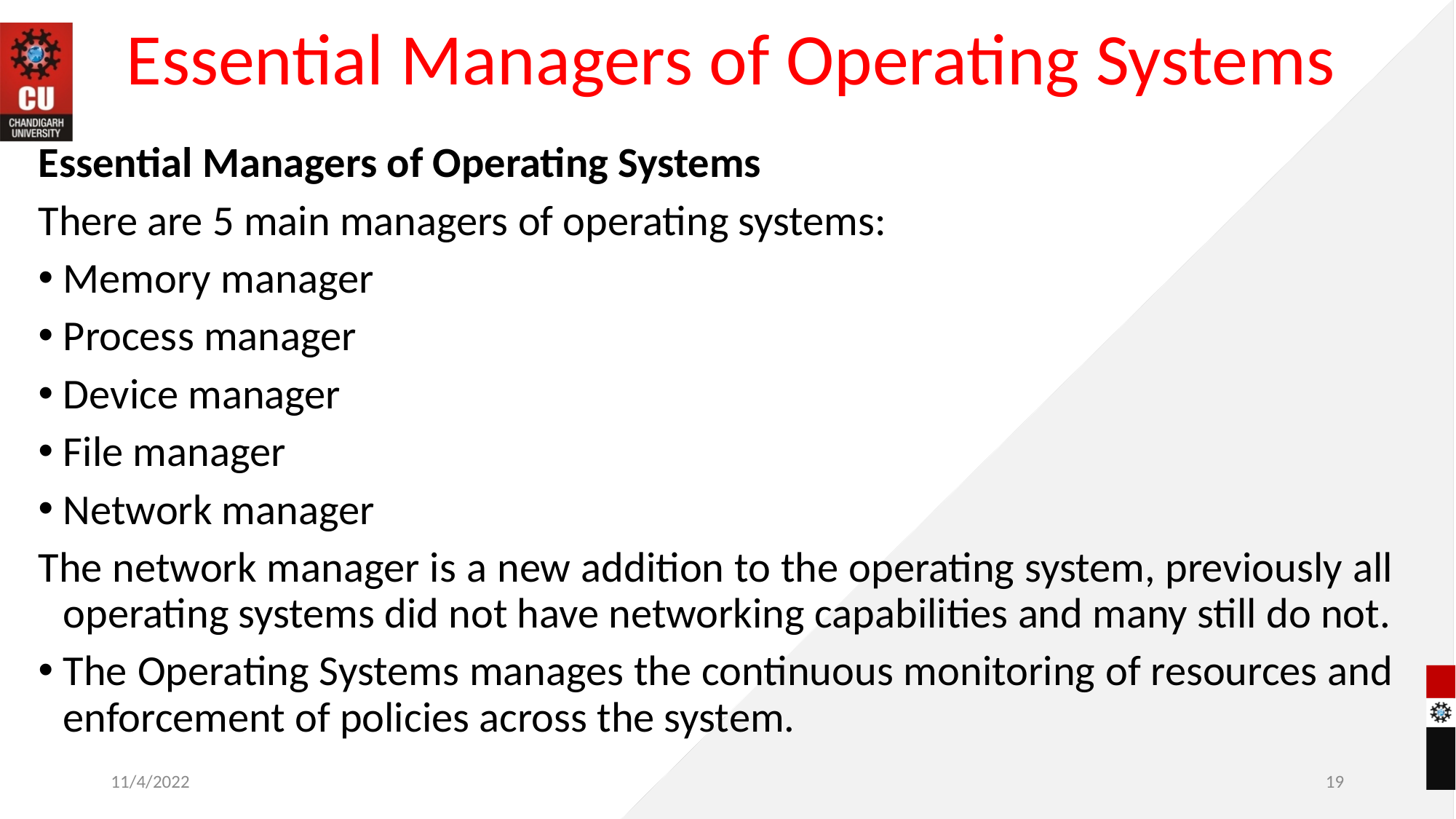

# Essential Managers of Operating Systems
Essential Managers of Operating Systems
There are 5 main managers of operating systems:
Memory manager
Process manager
Device manager
File manager
Network manager
The network manager is a new addition to the operating system, previously all operating systems did not have networking capabilities and many still do not.
The Operating Systems manages the continuous monitoring of resources and enforcement of policies across the system.
11/4/2022
19